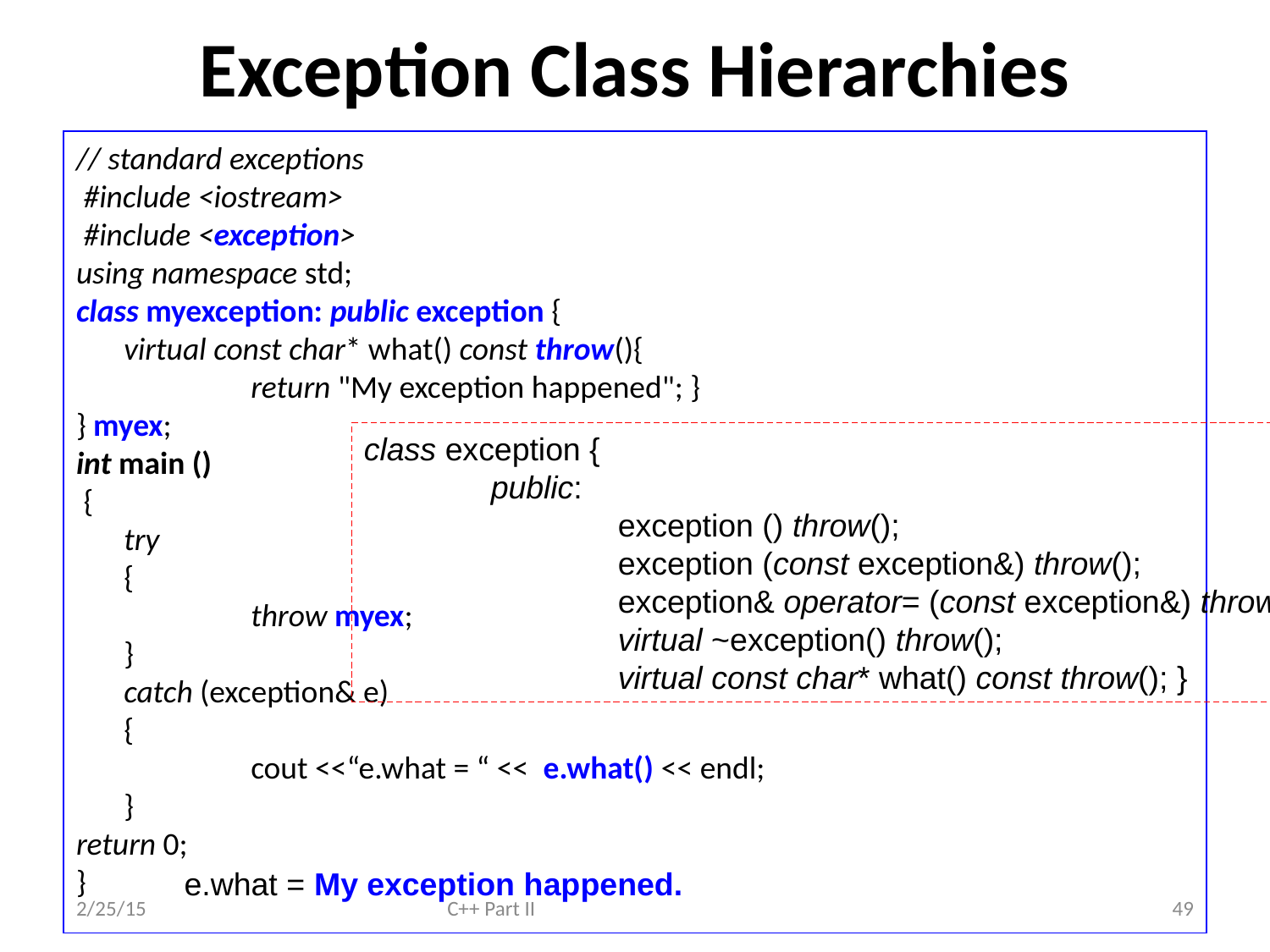

# Exception Class Hierarchies
// standard exceptions
 #include <iostream>
 #include <exception>
using namespace std;
class myexception: public exception {
	virtual const char* what() const throw(){
		return "My exception happened"; }
} myex;
int main ()
 {
	try
	{
		throw myex;
	}
	catch (exception& e)
	{
		cout <<“e.what = “ <<  e.what() << endl;
	}
return 0;
}
class exception {
	public:
		exception () throw();
		exception (const exception&) throw();
		exception& operator= (const exception&) throw();
		virtual ~exception() throw();
		virtual const char* what() const throw(); }
e.what = My exception happened.
2/25/15
C++ Part II
49